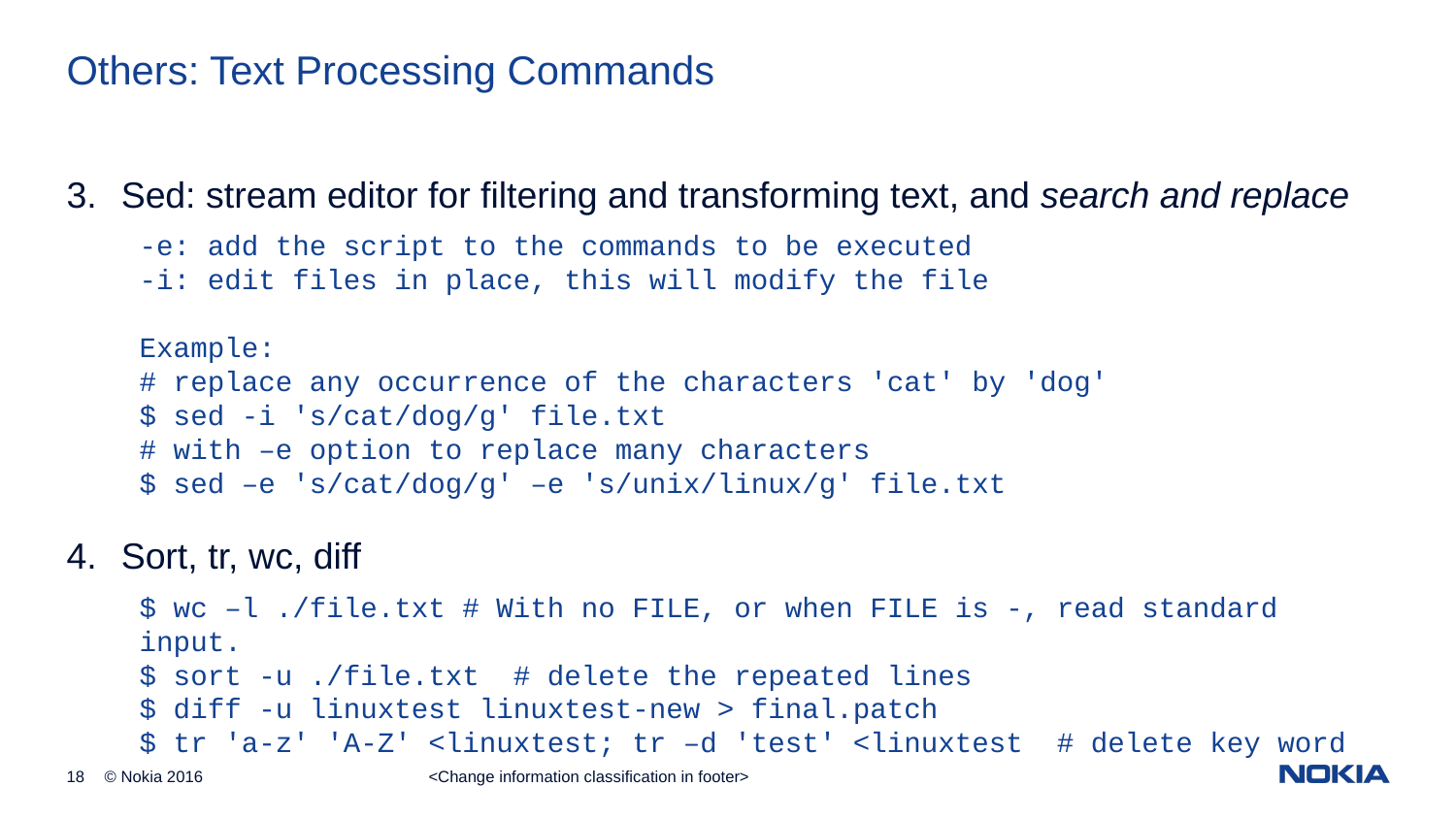

# Others: Text Processing Commands

Sed: stream editor for filtering and transforming text, and search and replace
-e: add the script to the commands to be executed
-i: edit files in place, this will modify the file

Example:
# replace any occurrence of the characters 'cat' by 'dog'
$ sed -i 's/cat/dog/g' file.txt
# with –e option to replace many characters
$ sed –e 's/cat/dog/g' –e 's/unix/linux/g' file.txt

Sort, tr, wc, diff
$ wc –l ./file.txt # With no FILE, or when FILE is -, read standard input.
$ sort -u ./file.txt  # delete the repeated lines
$ diff -u linuxtest linuxtest-new > final.patch
$ tr 'a-z' 'A-Z' <linuxtest; tr –d 'test' <linuxtest  # delete key word

<Change information classification in footer>